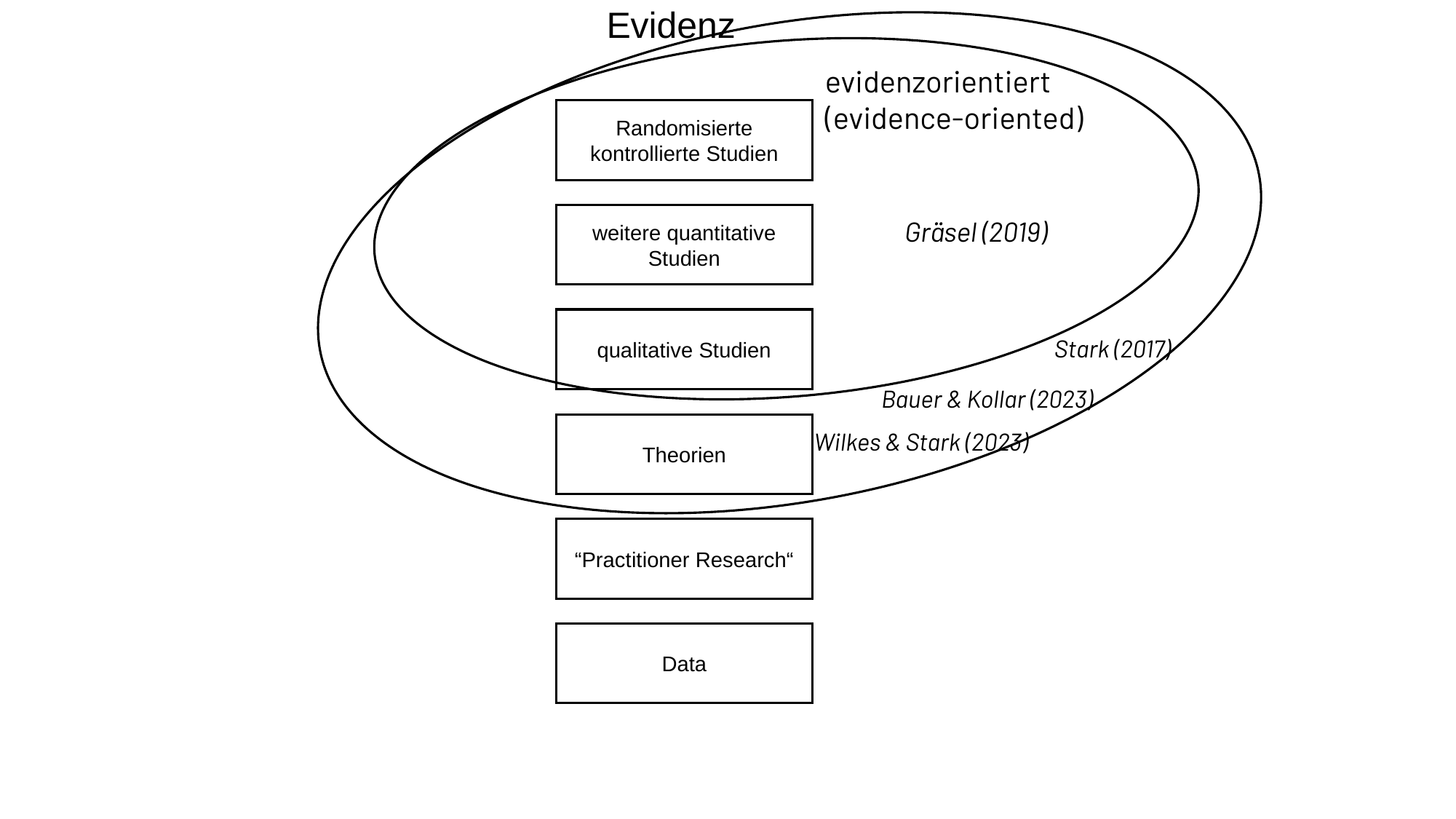

Evidenz

evidenzorientiert
(evidence-oriented)
Randomisierte kontrollierte Studien
weitere quantitative Studien
Gräsel (2019)
qualitative Studien
Stark (2017)
Bauer & Kollar (2023)
Theorien
Wilkes & Stark (2023)
“Practitioner Research“
Data